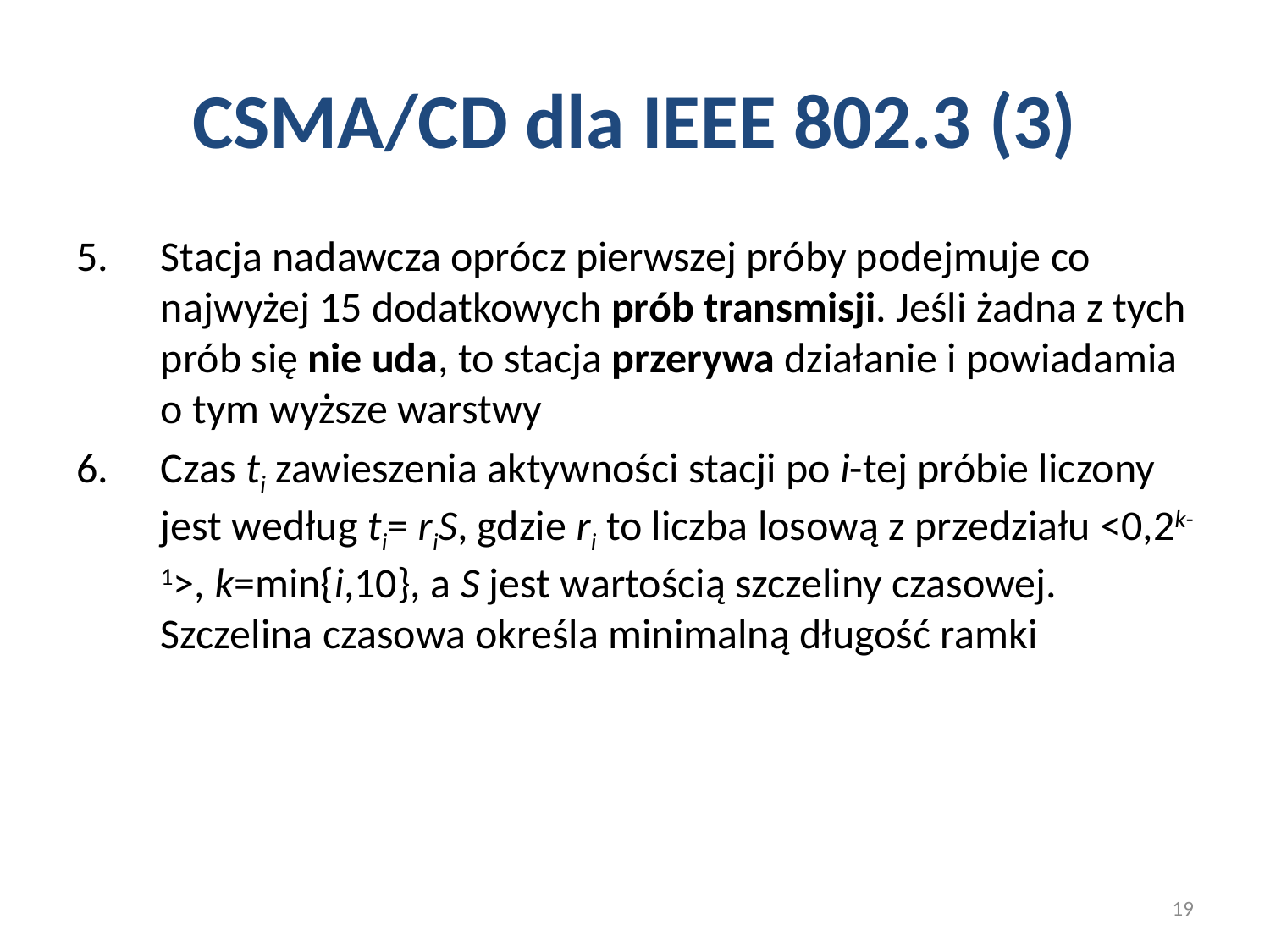

# CSMA/CD dla IEEE 802.3 (3)
Stacja nadawcza oprócz pierwszej próby podejmuje co najwyżej 15 dodatkowych prób transmisji. Jeśli żadna z tych prób się nie uda, to stacja przerywa działanie i powiadamia o tym wyższe warstwy
Czas ti zawieszenia aktywności stacji po i-tej próbie liczony jest według ti= riS, gdzie ri to liczba losową z przedziału <0,2k-1>, k=min{i,10}, a S jest wartością szczeliny czasowej. Szczelina czasowa określa minimalną długość ramki
19